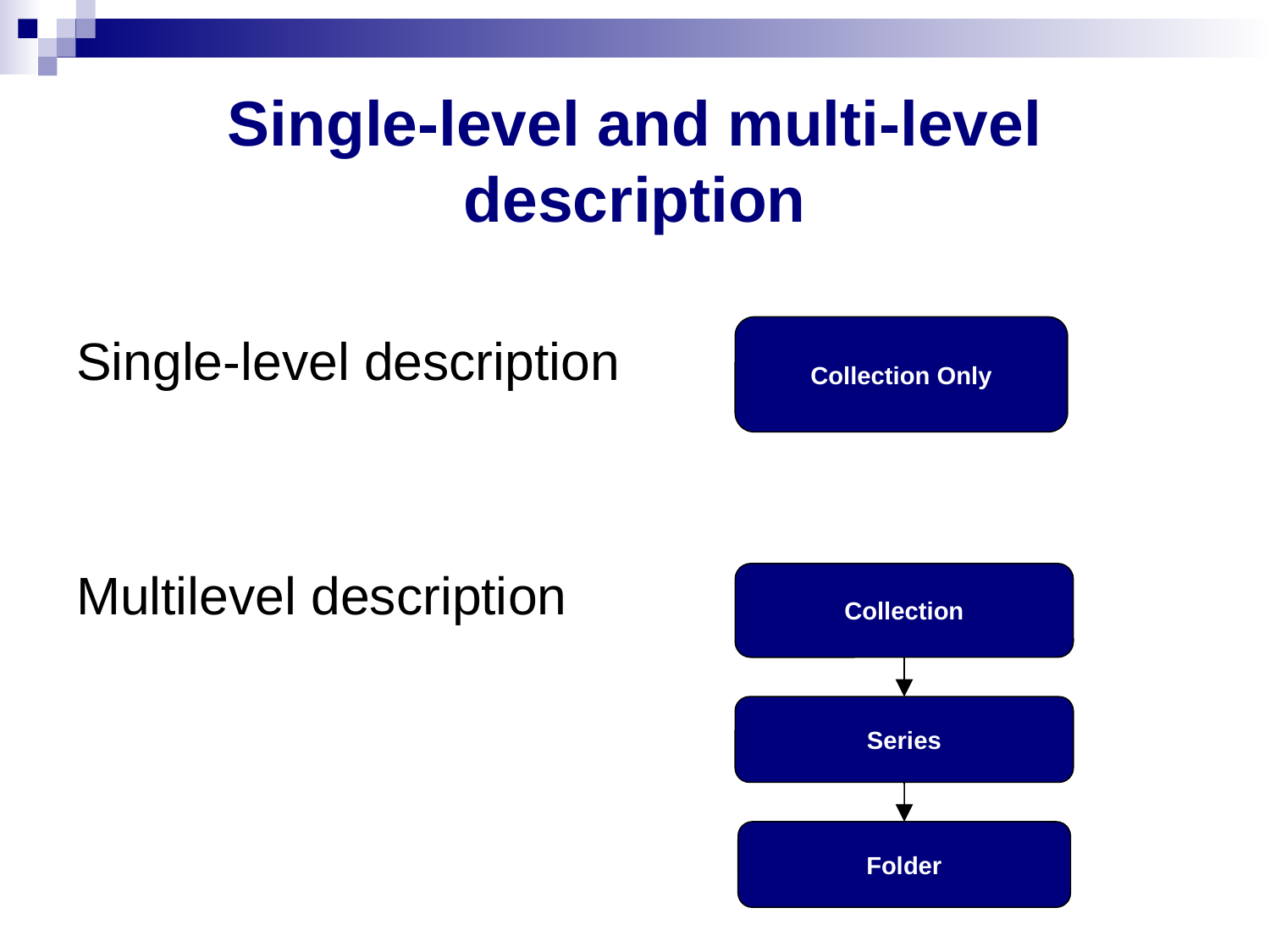

# Single-level and multi-level description
Single-level description
Collection Only
Multilevel description
Collection
Series
Folder